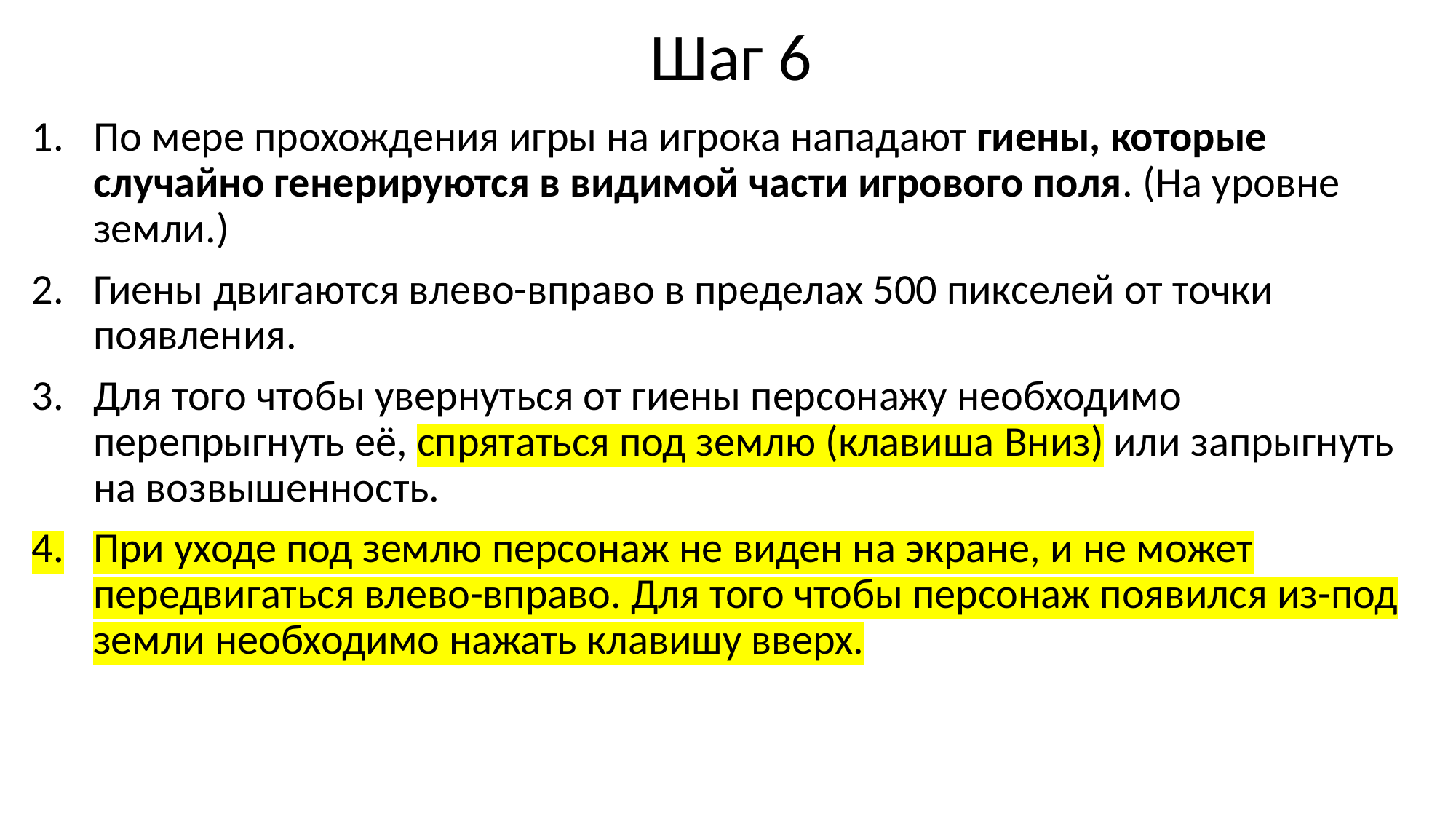

# Шаг 6
По мере прохождения игры на игрока нападают гиены, которые случайно генерируются в видимой части игрового поля. (На уровне земли.)
Гиены двигаются влево-вправо в пределах 500 пикселей от точки появления.
Для того чтобы увернуться от гиены персонажу необходимо перепрыгнуть её, спрятаться под землю (клавиша Вниз) или запрыгнуть на возвышенность.
При уходе под землю персонаж не виден на экране, и не может передвигаться влево-вправо. Для того чтобы персонаж появился из-под земли необходимо нажать клавишу вверх.